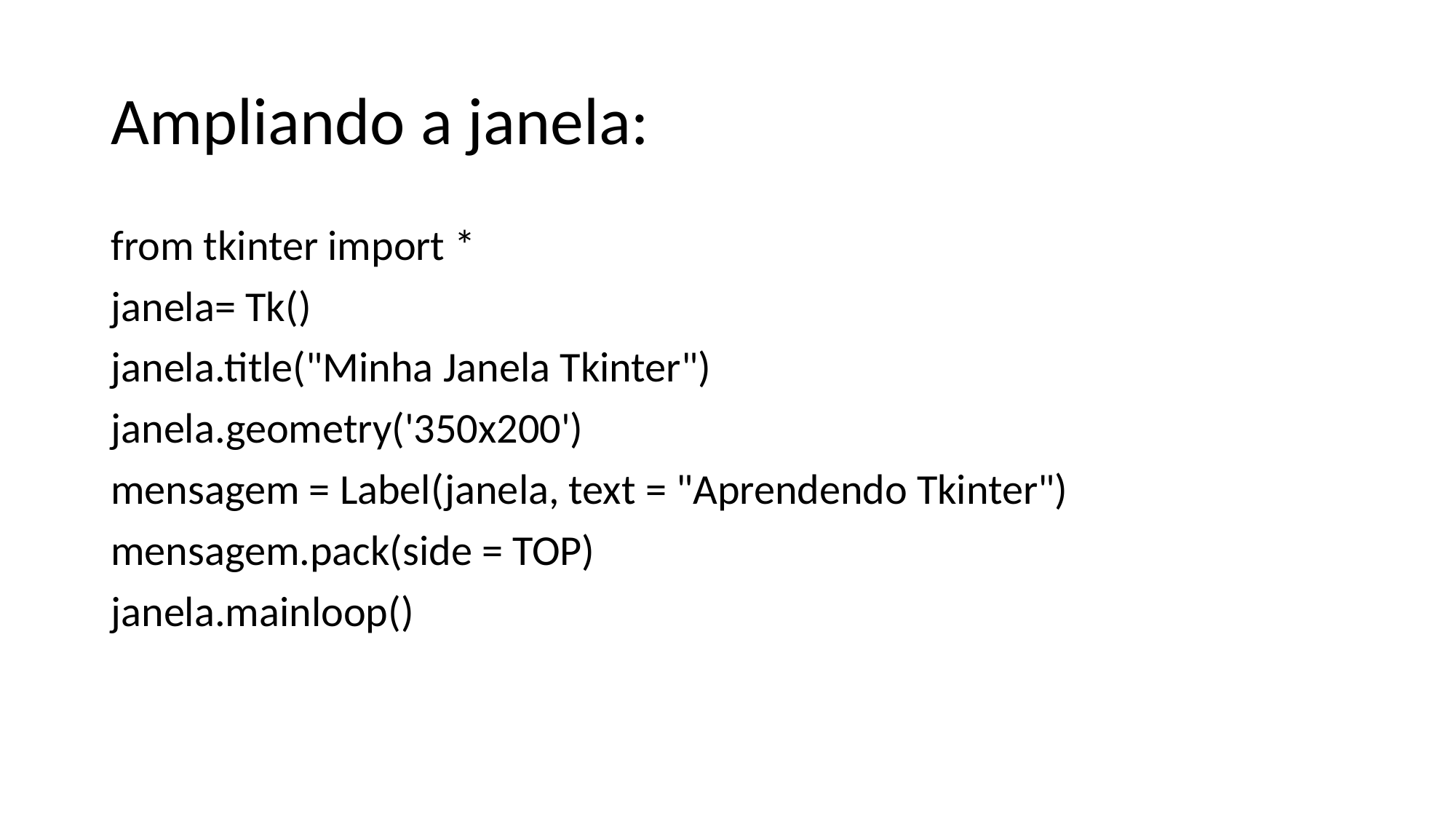

# Ampliando a janela:
from tkinter import *
janela= Tk()
janela.title("Minha Janela Tkinter")
janela.geometry('350x200')
mensagem = Label(janela, text = "Aprendendo Tkinter")
mensagem.pack(side = TOP)
janela.mainloop()